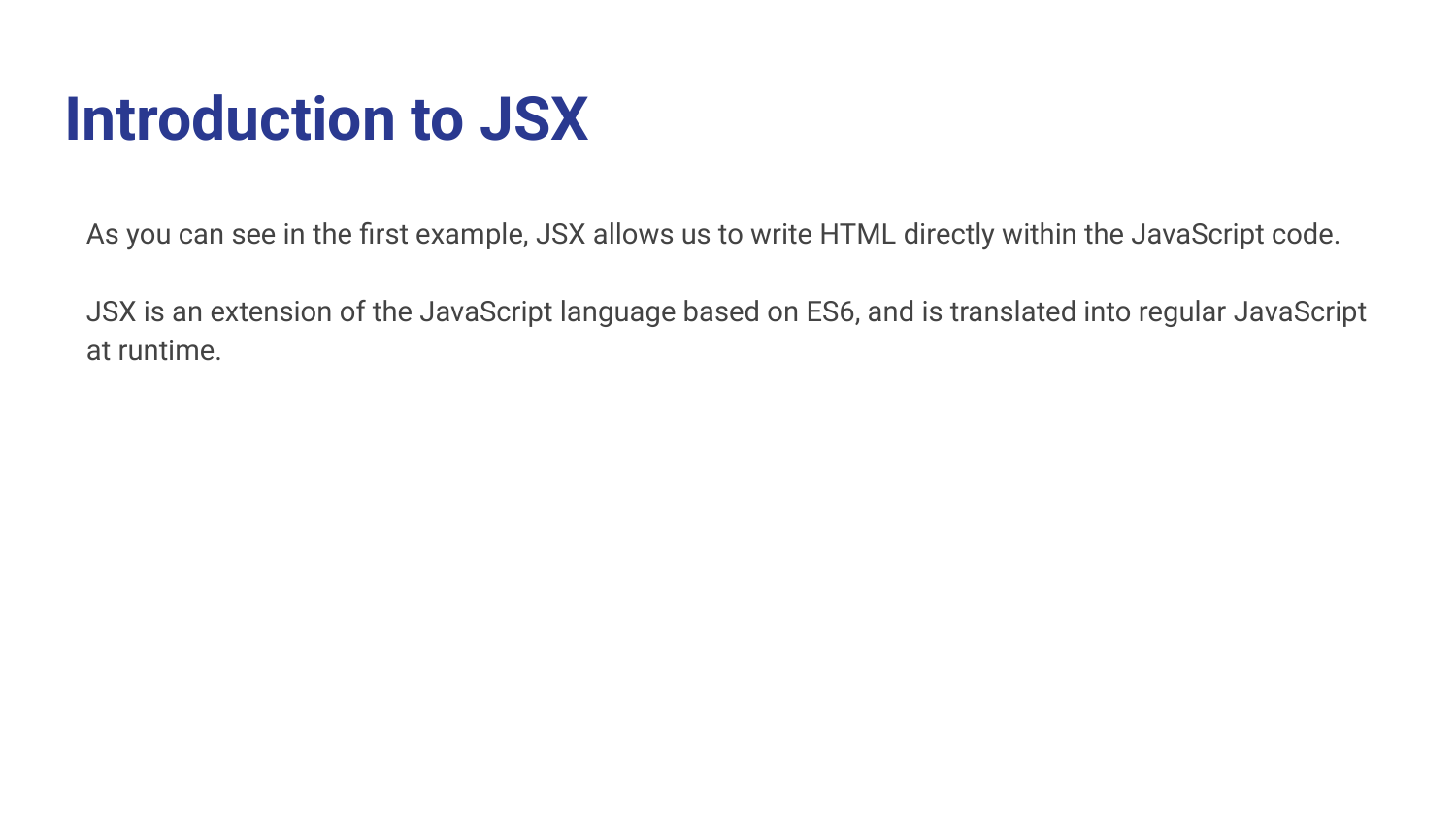

# Introduction to JSX
As you can see in the first example, JSX allows us to write HTML directly within the JavaScript code.

JSX is an extension of the JavaScript language based on ES6, and is translated into regular JavaScript at runtime.